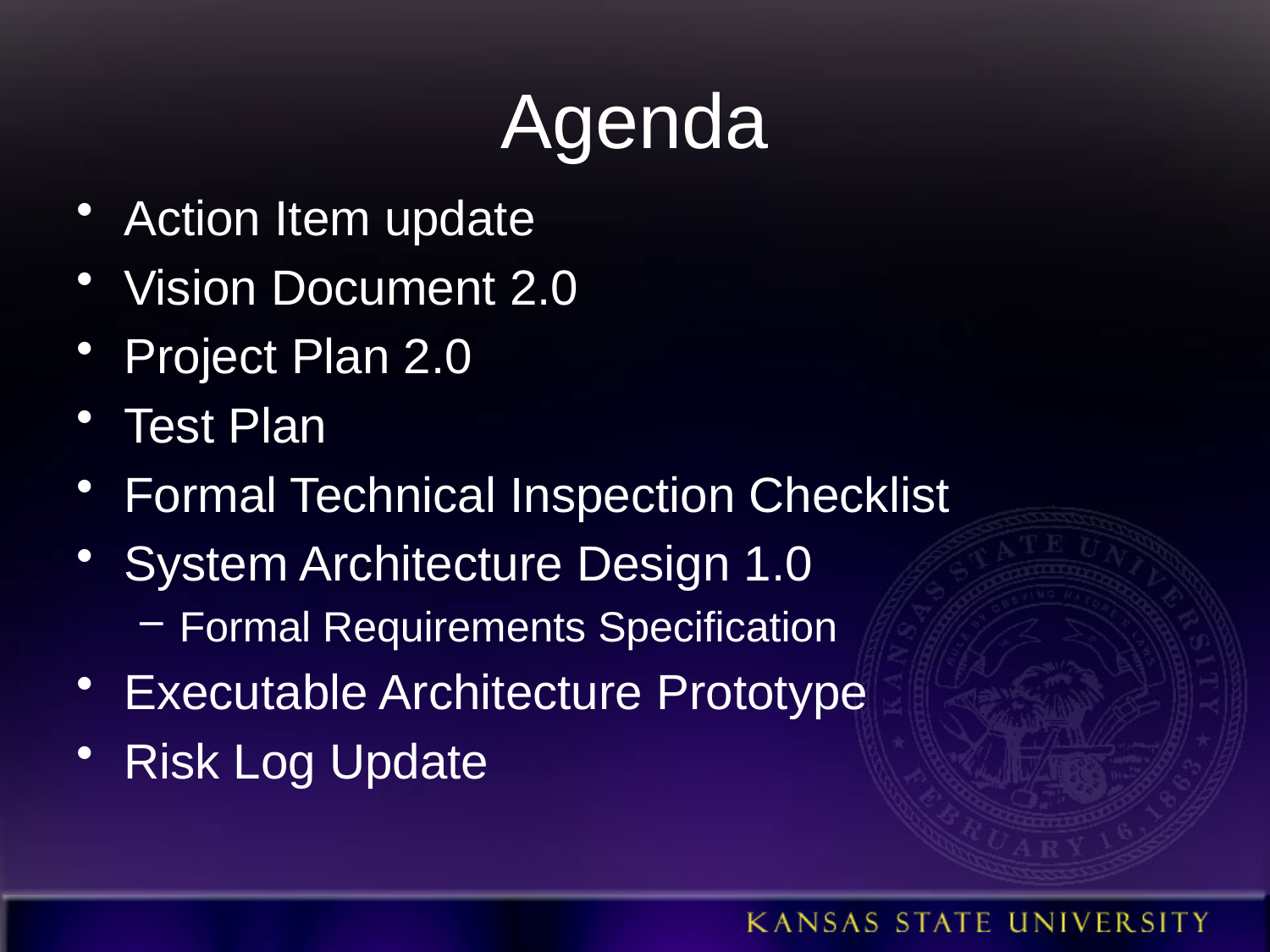

# Agenda
Action Item update
Vision Document 2.0
Project Plan 2.0
Test Plan
Formal Technical Inspection Checklist
System Architecture Design 1.0
Formal Requirements Specification
Executable Architecture Prototype
Risk Log Update